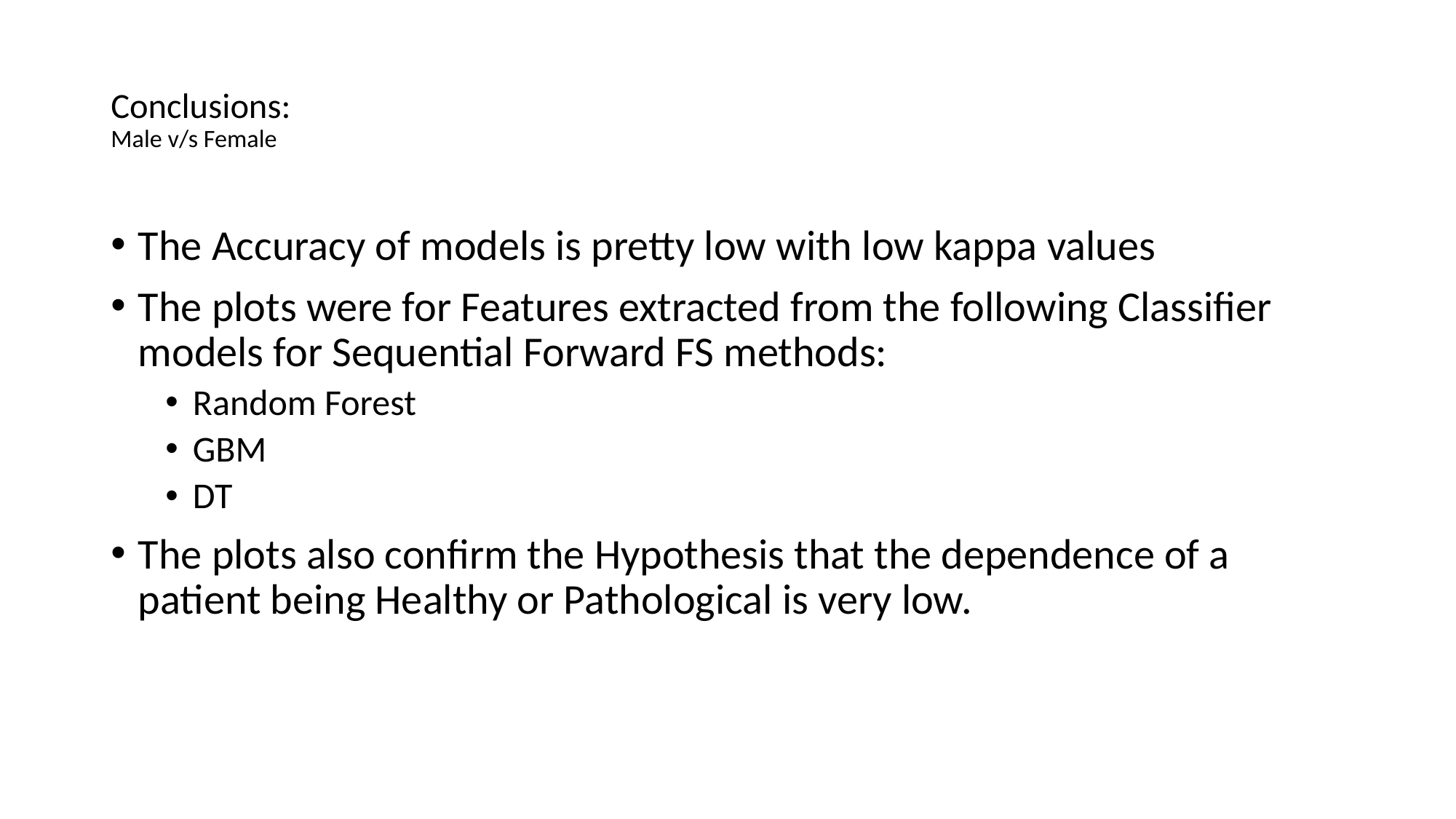

# Conclusions: Male v/s Female
The Accuracy of models is pretty low with low kappa values
The plots were for Features extracted from the following Classifier models for Sequential Forward FS methods:
Random Forest
GBM
DT
The plots also confirm the Hypothesis that the dependence of a patient being Healthy or Pathological is very low.